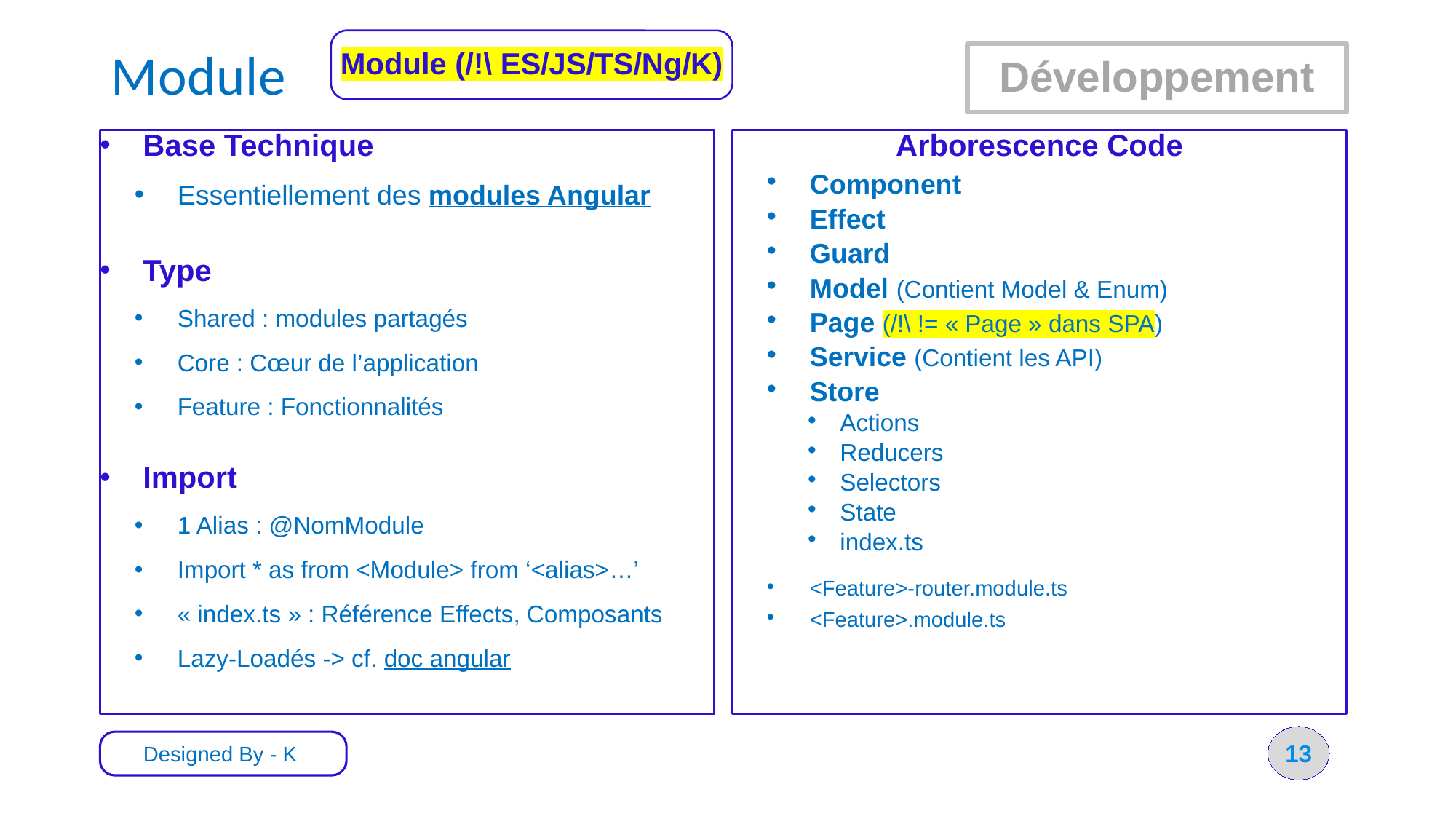

Module (/!\ ES/JS/TS/Ng/K)
# Module
Développement
Base Technique
Essentiellement des modules Angular
Type
Shared : modules partagés
Core : Cœur de l’application
Feature : Fonctionnalités
Import
1 Alias : @NomModule
Import * as from <Module> from ‘<alias>…’
« index.ts » : Référence Effects, Composants
Lazy-Loadés -> cf. doc angular
Arborescence Code
Component
Effect
Guard
Model (Contient Model & Enum)
Page (/!\ != « Page » dans SPA)
Service (Contient les API)
Store
Actions
Reducers
Selectors
State
index.ts
<Feature>-router.module.ts
<Feature>.module.ts
13
Designed By - K